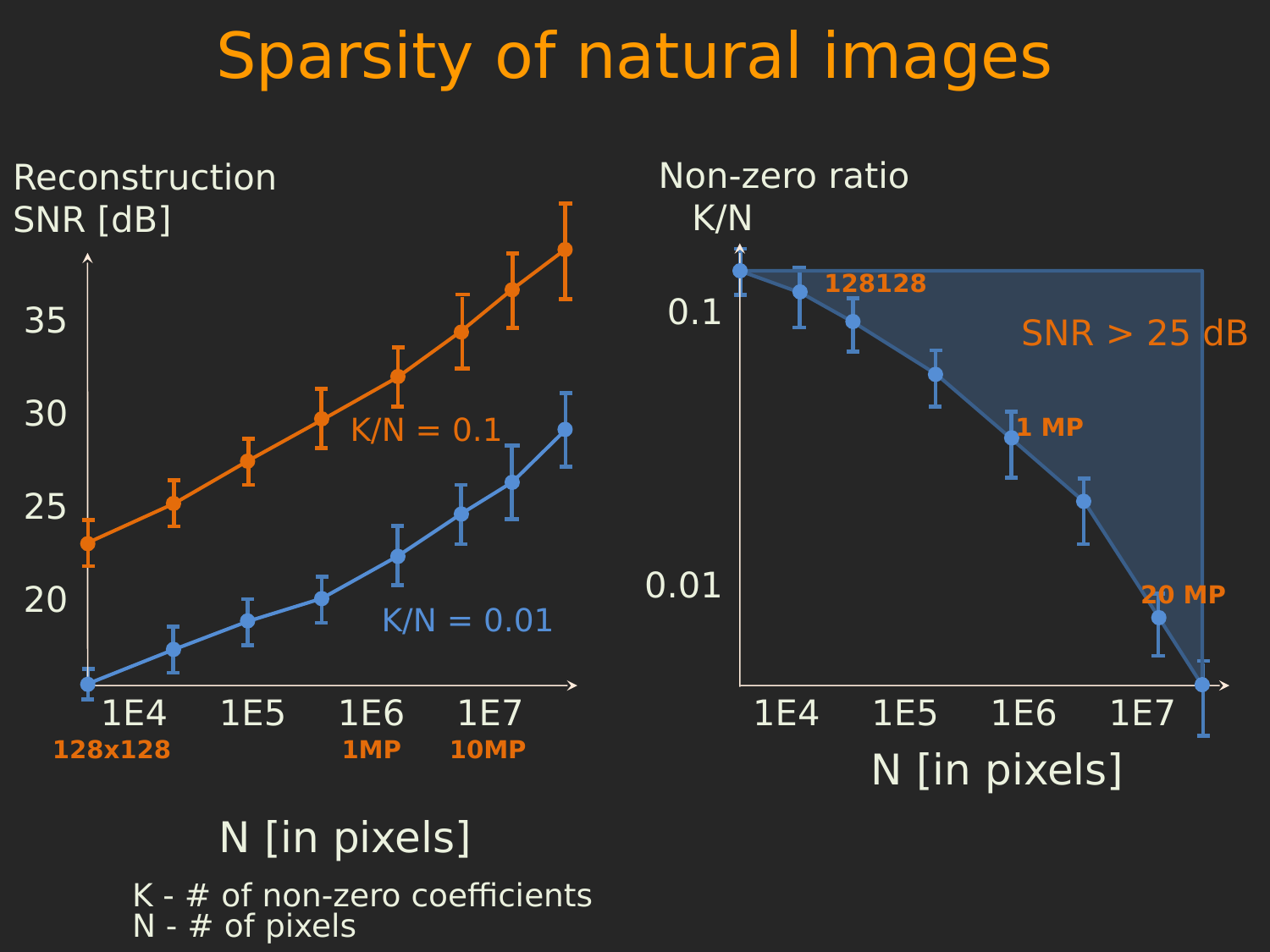

# Sparsity of natural images
Non-zero ratio
   K/N

128128

0.1

SNR > 25 dB

1 MP

0.01
20 MP

1E4
1E5
1E6
1E7

N [in pixels]
Reconstruction
SNR [dB]

K/N = 0.1

35
30

25

20

K/N = 0.01

1E4
1E5
1E6
1E7

128x128
1MP
10MP
N [in pixels]
K - # of non-zero coefficients
N - # of pixels